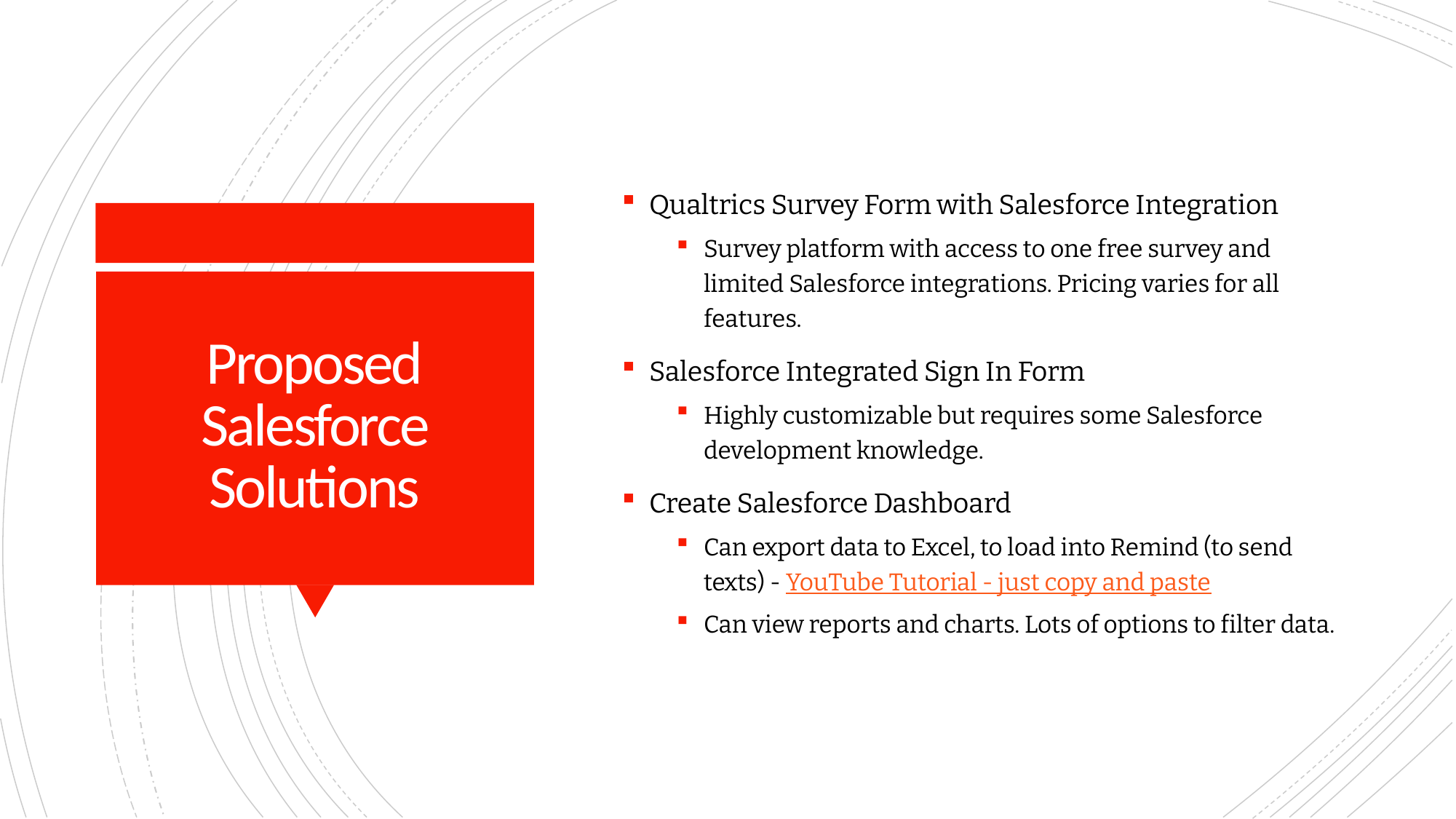

Qualtrics Survey Form with Salesforce Integration
Survey platform with access to one free survey and limited Salesforce integrations. Pricing varies for all features.
Salesforce Integrated Sign In Form
Highly customizable but requires some Salesforce development knowledge.
Create Salesforce Dashboard
Can export data to Excel, to load into Remind (to send texts) - YouTube Tutorial - just copy and paste
Can view reports and charts. Lots of options to filter data.
# Proposed Salesforce Solutions